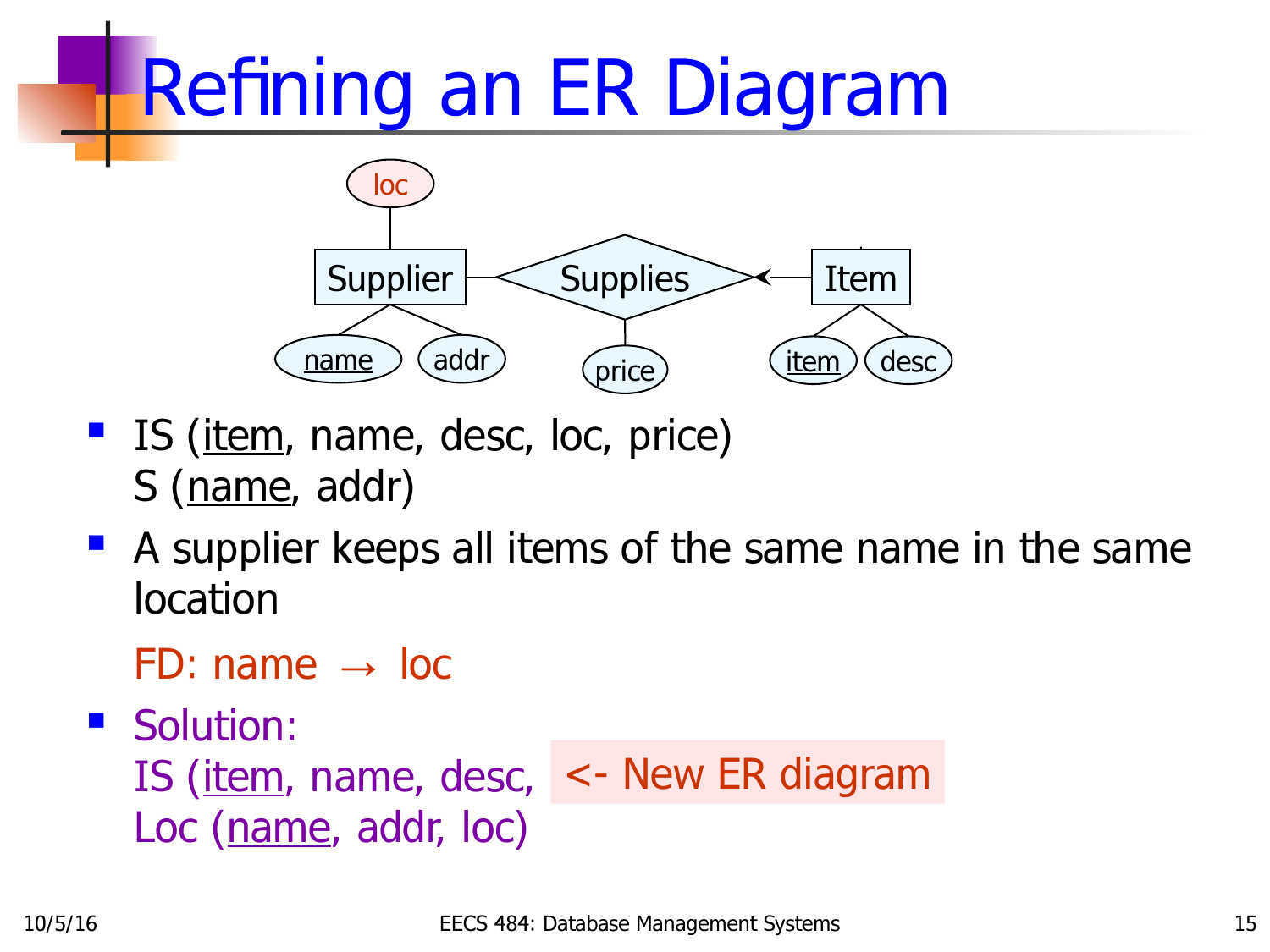

# Refining an ER Diagram

loc
loc
Supplies
Supplier
Item
name
addr
item
desc
price
IS (item, name, desc, loc, price)
S (name, addr)
A supplier keeps all items of the same name in the same location
FD: name → loc
Solution:
IS (item, name, desc, price)
Loc (name, addr, loc)
<- New ER diagram
10/5/16
EECS 484: Database Management Systems
15